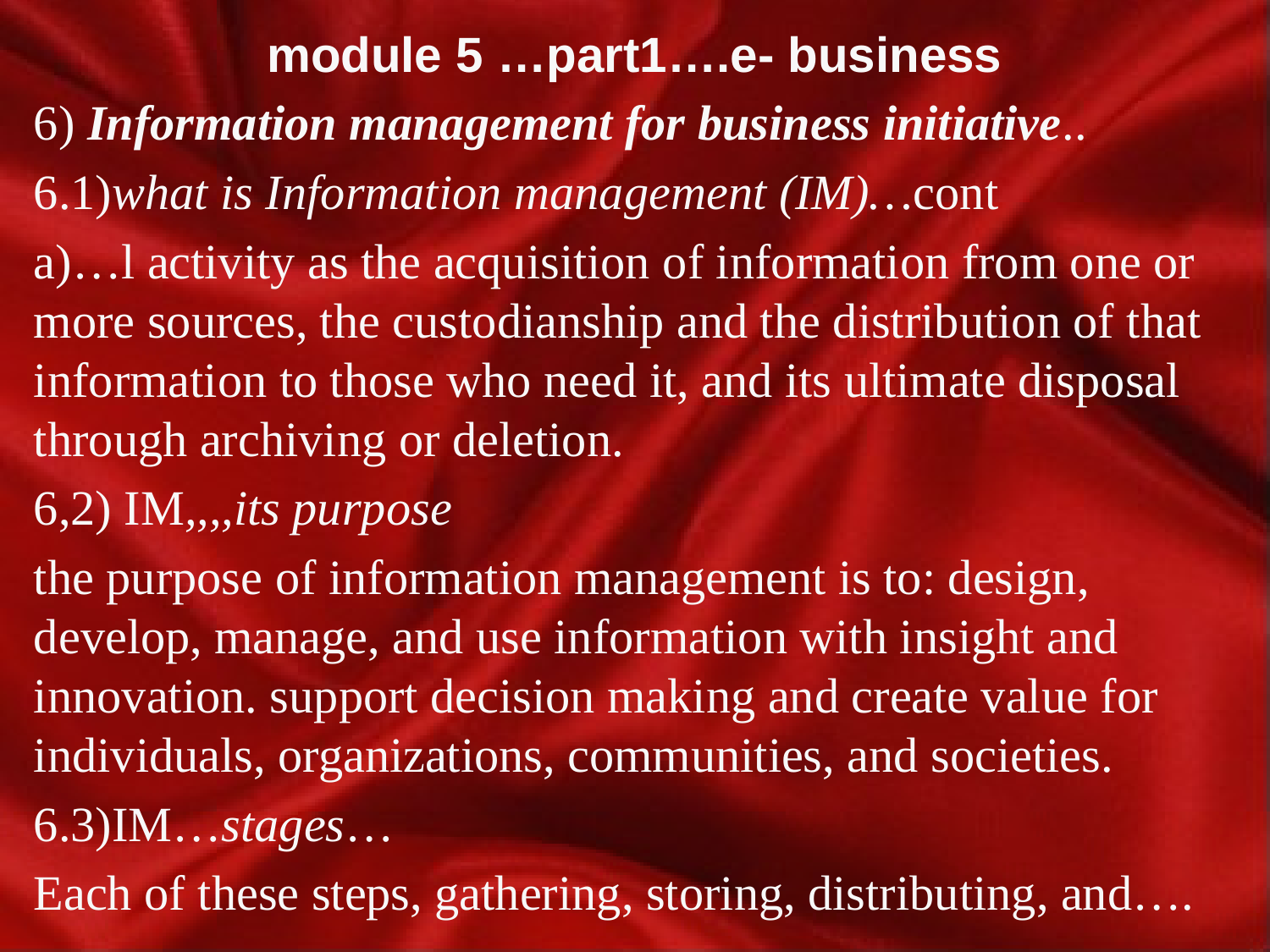

# module 5 …part1….e- business
6) Information management for business initiative..
6.1)what is Information management (IM)…cont
a)…l activity as the acquisition of information from one or more sources, the custodianship and the distribution of that information to those who need it, and its ultimate disposal through archiving or deletion.
6,2) IM,,,,its purpose
the purpose of information management is to: design, develop, manage, and use information with insight and innovation. support decision making and create value for individuals, organizations, communities, and societies.
6.3)IM…stages…
Each of these steps, gathering, storing, distributing, and….